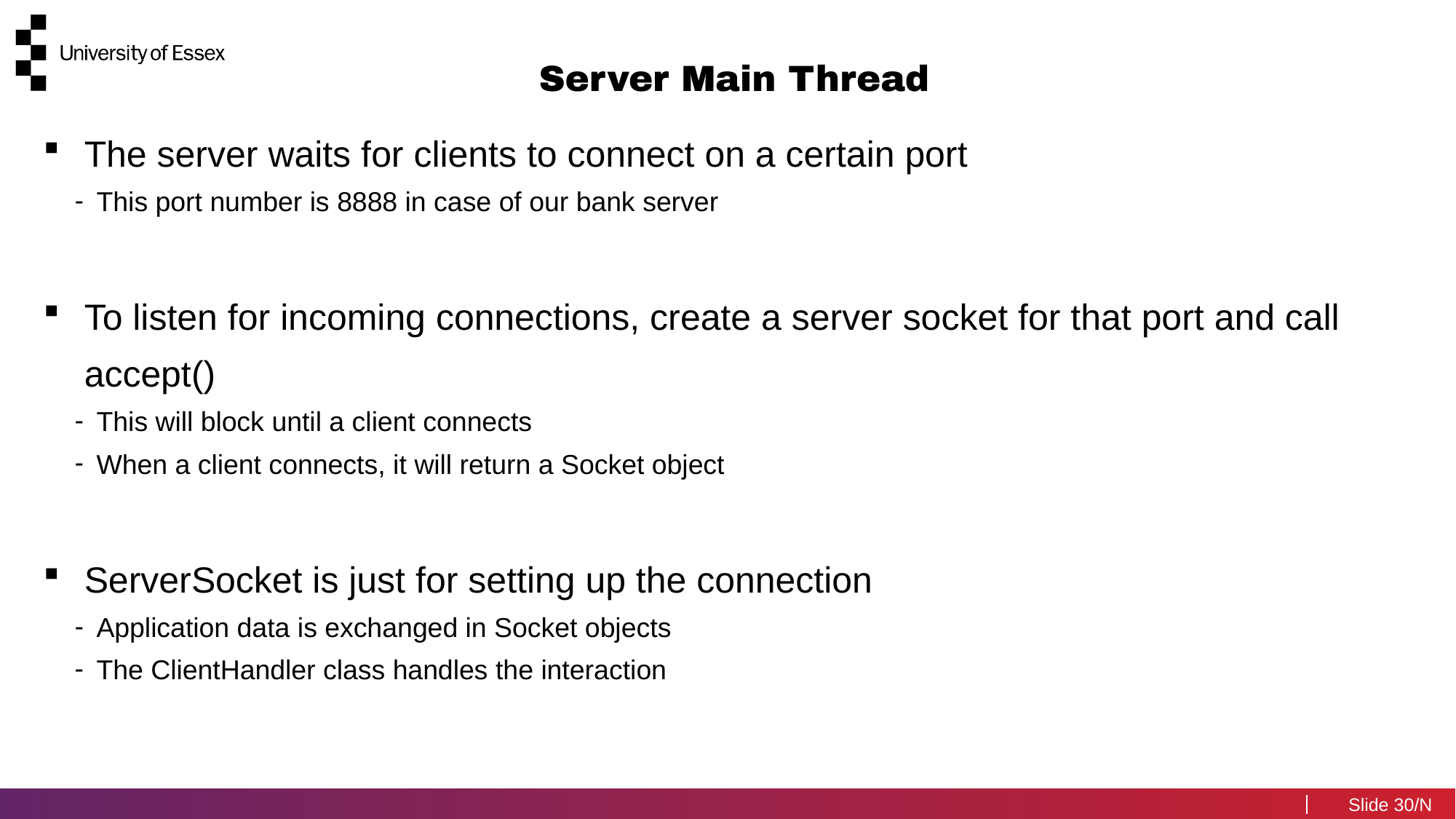

Server Main Thread
The server waits for clients to connect on a certain port
This port number is 8888 in case of our bank server

To listen for incoming connections, create a server socket for that port and call accept()
This will block until a client connects
When a client connects, it will return a Socket object

ServerSocket is just for setting up the connection
Application data is exchanged in Socket objects
The ClientHandler class handles the interaction

30/N